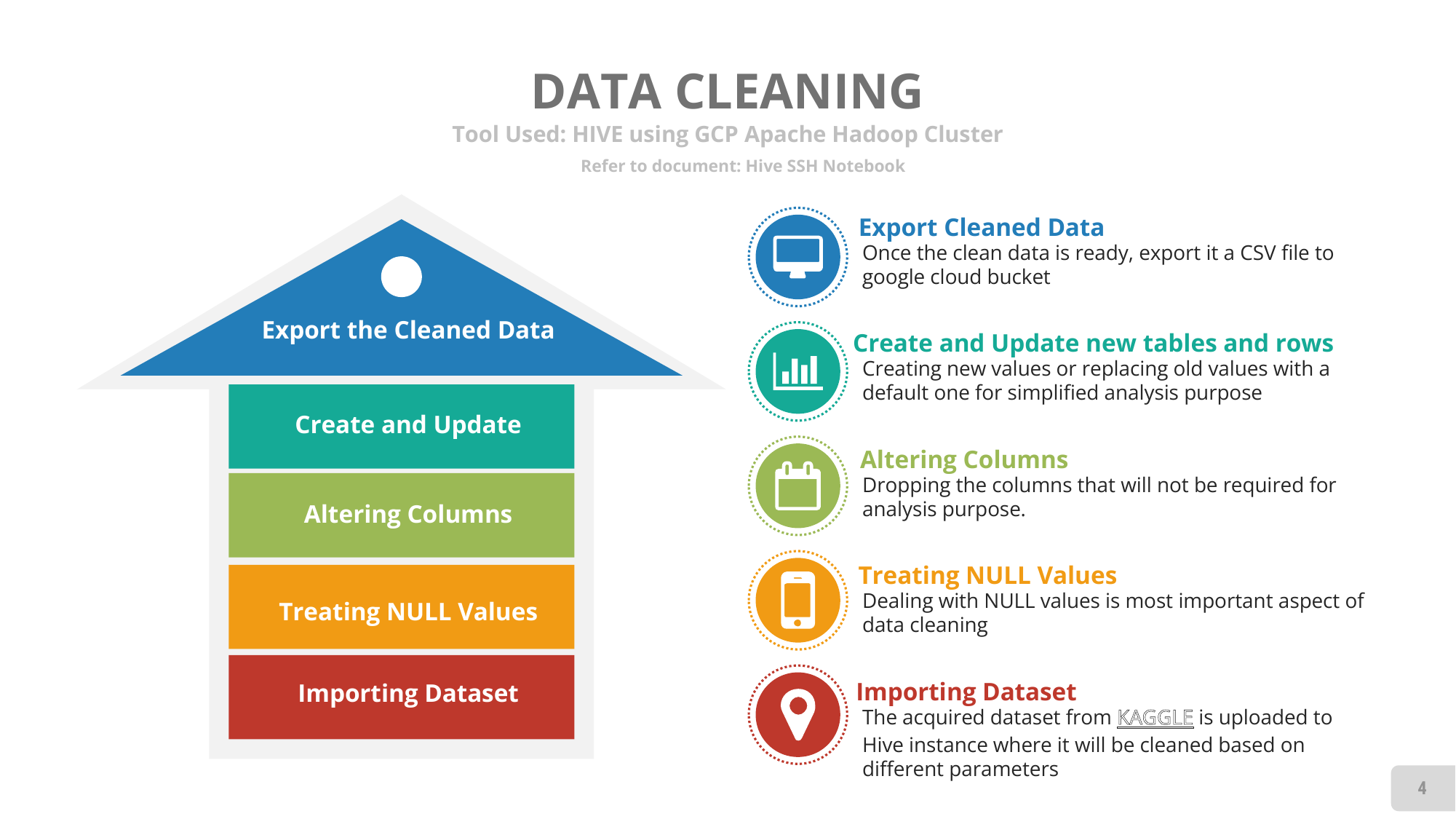

# DATA CLEANING
Tool Used: HIVE using GCP Apache Hadoop Cluster
Refer to document: Hive SSH Notebook

Export Cleaned Data
Once the clean data is ready, export it a CSV file to google cloud bucket

Export the Cleaned Data

Create and Update new tables and rows
Creating new values or replacing old values with a default one for simplified analysis purpose

Create and Update

Altering Columns
Dropping the columns that will not be required for analysis purpose.

Altering Columns

Treating NULL Values
Dealing with NULL values is most important aspect of data cleaning

Treating NULL Values

Importing Dataset

Importing Dataset
The acquired dataset from KAGGLE is uploaded to Hive instance where it will be cleaned based on different parameters
4